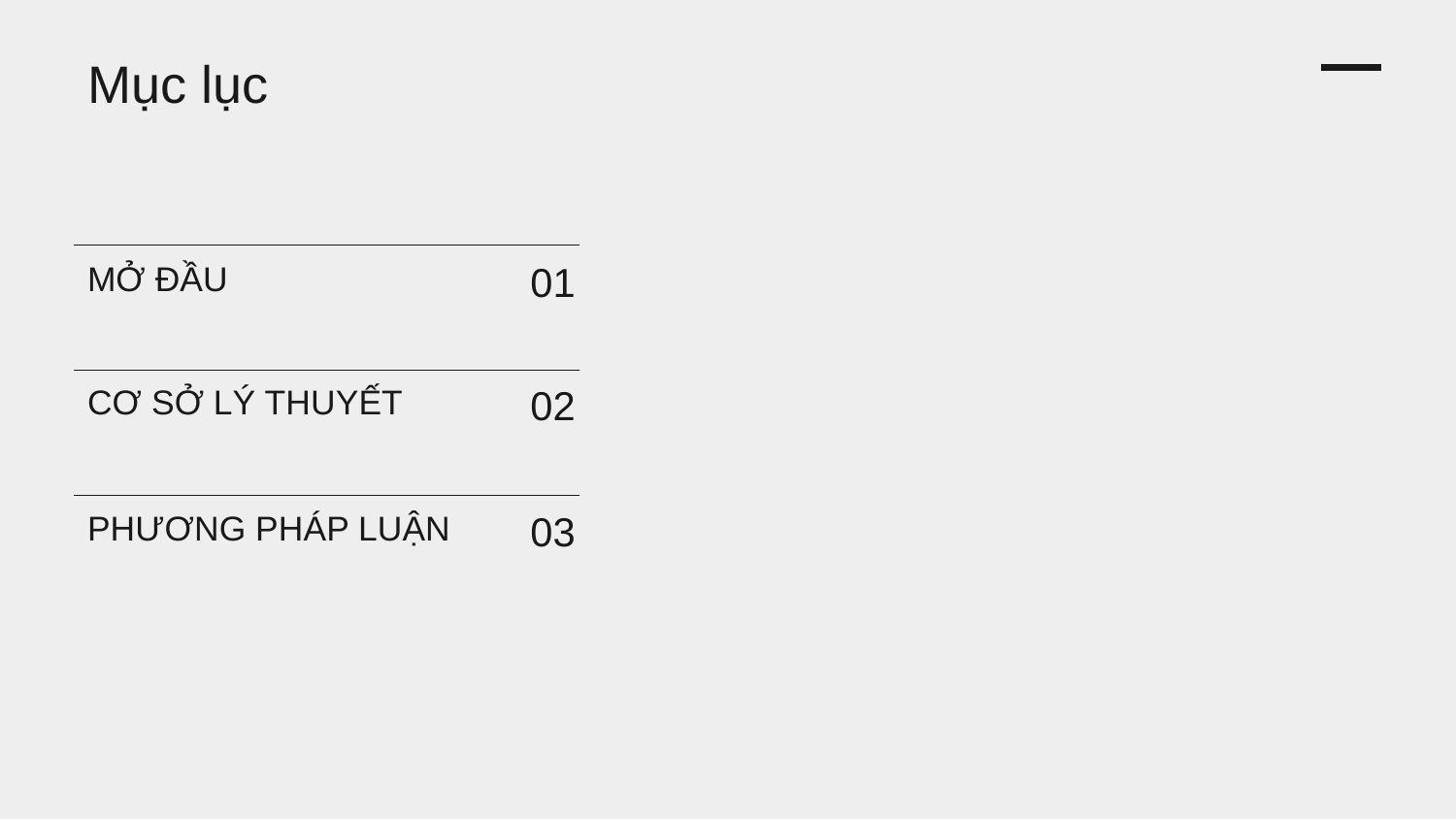

# Mục lục
MỞ ĐẦU
01
CƠ SỞ LÝ THUYẾT
02
PHƯƠNG PHÁP LUẬN
03